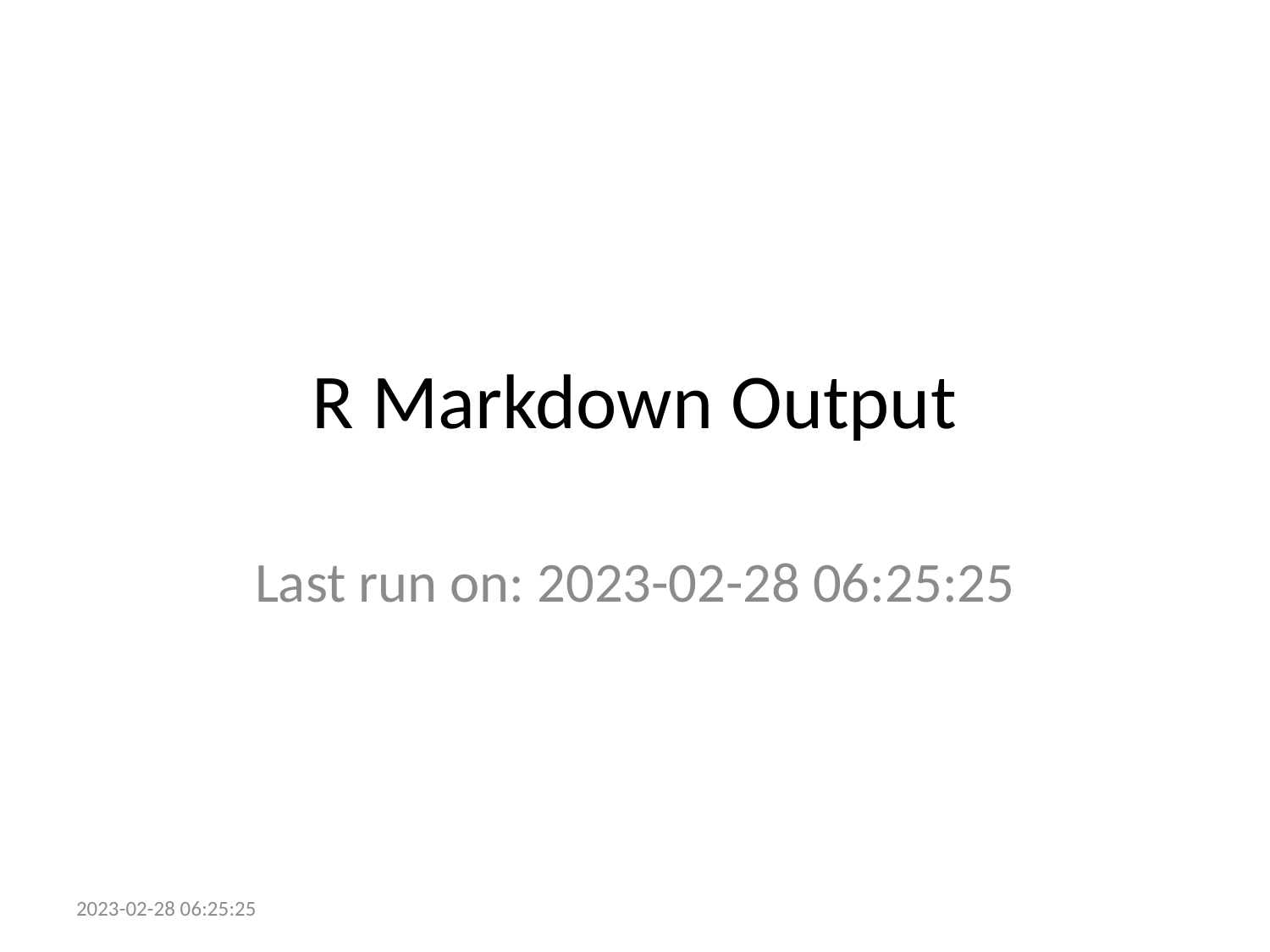

# R Markdown Output
Last run on: 2023-02-28 06:25:25
2023-02-28 06:25:25